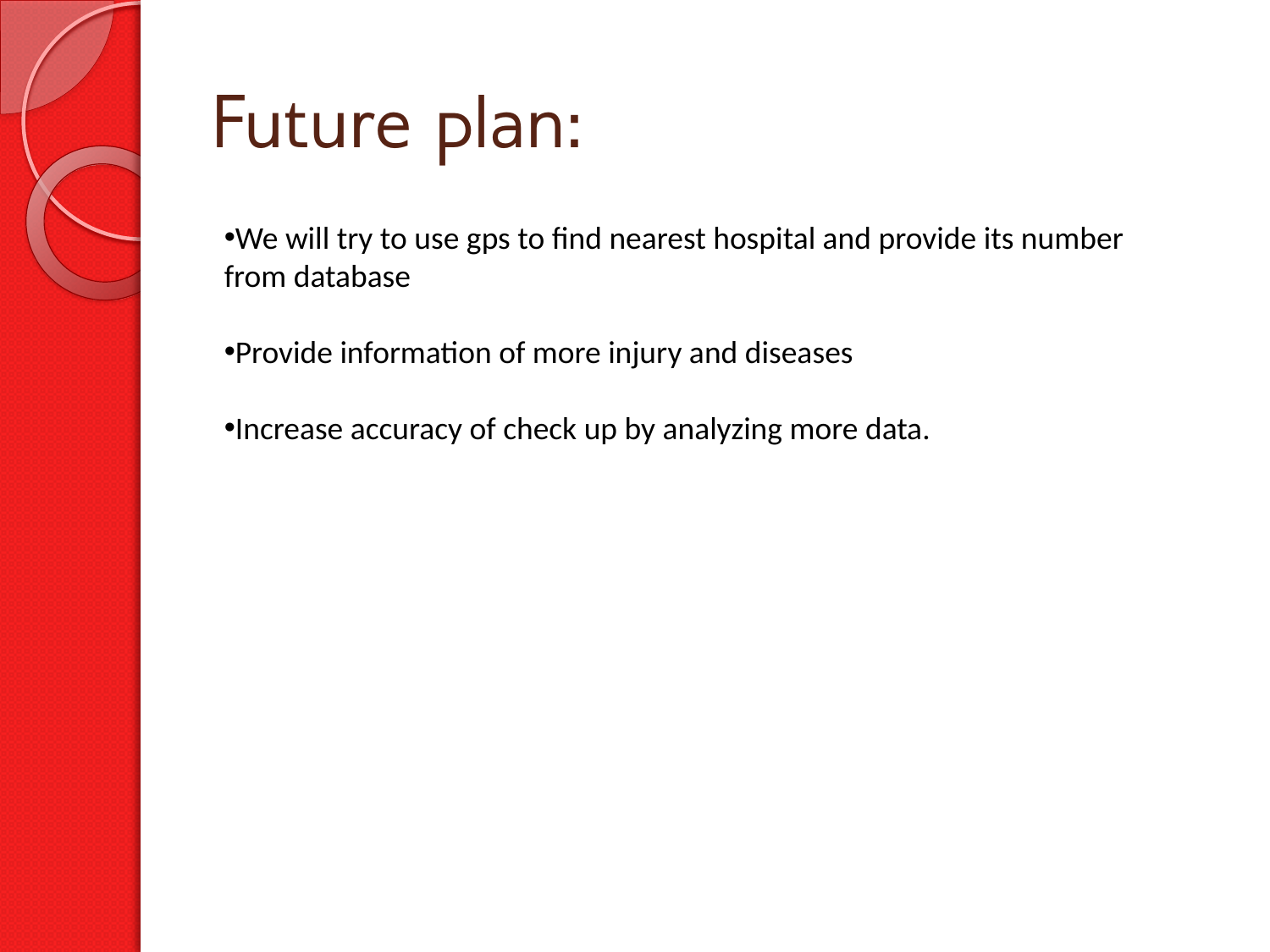

# Future plan:
We will try to use gps to find nearest hospital and provide its number from database

Provide information of more injury and diseases

Increase accuracy of check up by analyzing more data.